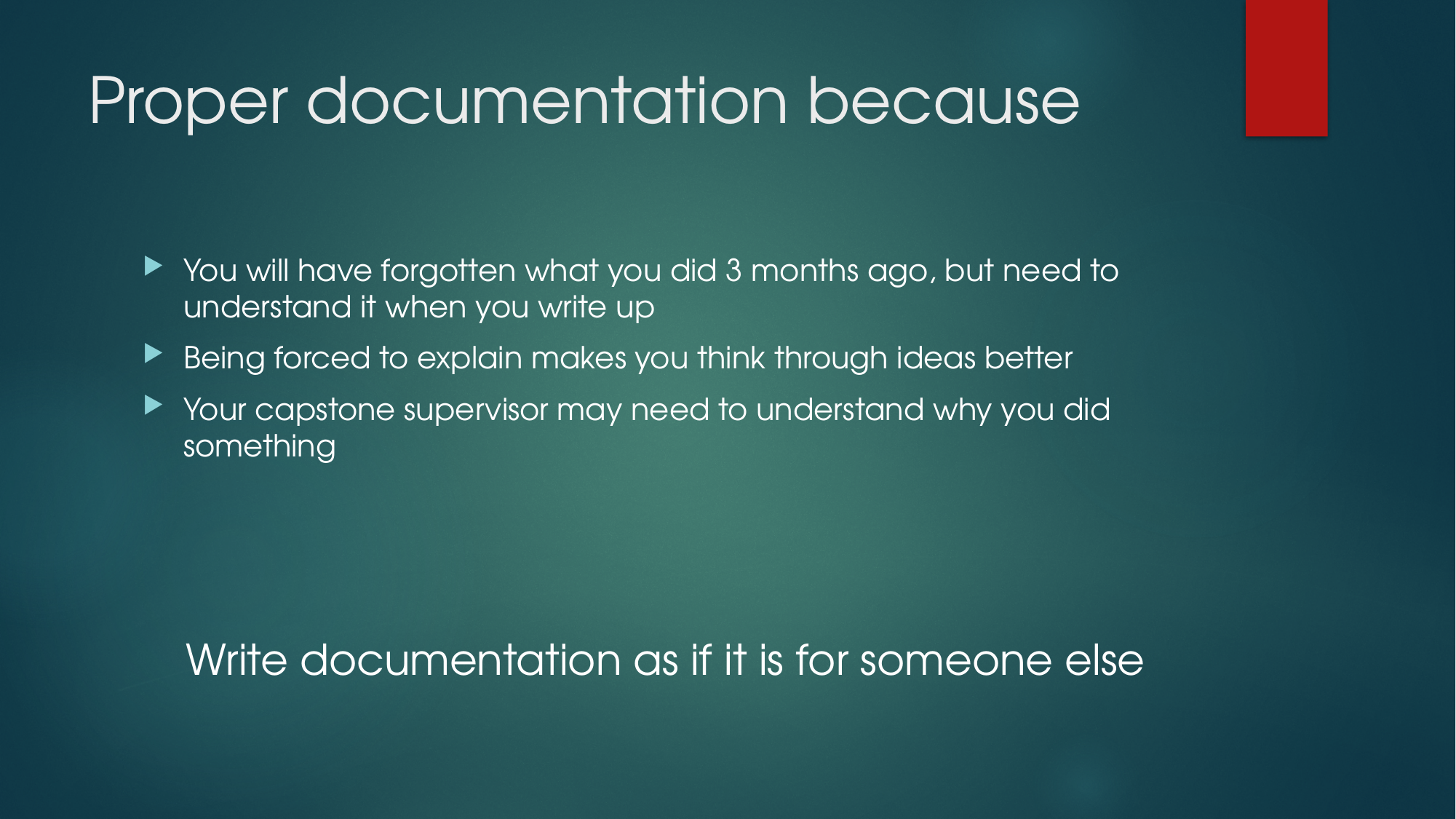

# Proper documentation because
You will have forgotten what you did 3 months ago, but need to understand it when you write up
Being forced to explain makes you think through ideas better
Your capstone supervisor may need to understand why you did something

Write documentation as if it is for someone else